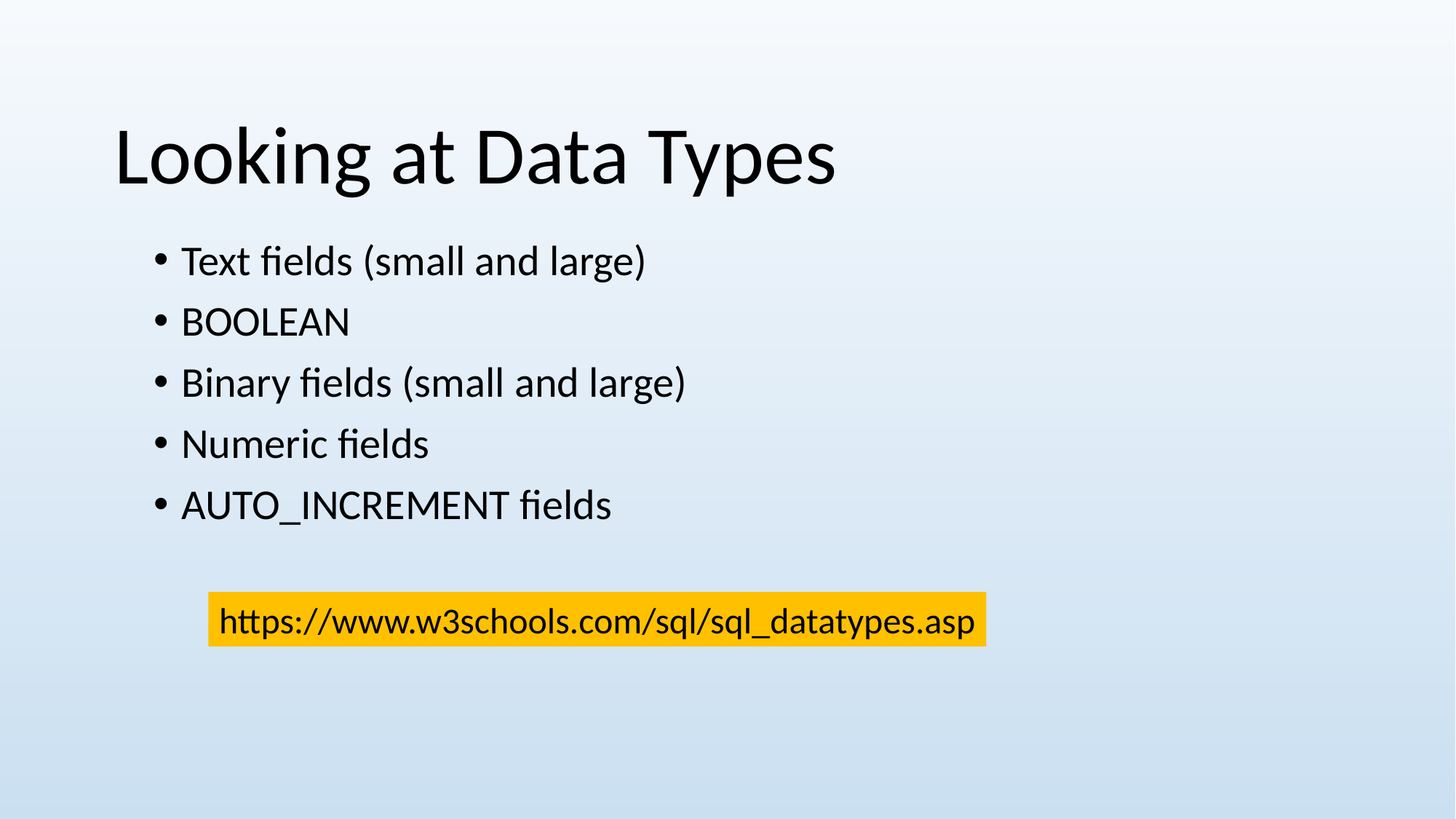

# Looking at Data Types
Text fields (small and large)
BOOLEAN
Binary fields (small and large)
Numeric fields
AUTO_INCREMENT fields
https://www.w3schools.com/sql/sql_datatypes.asp